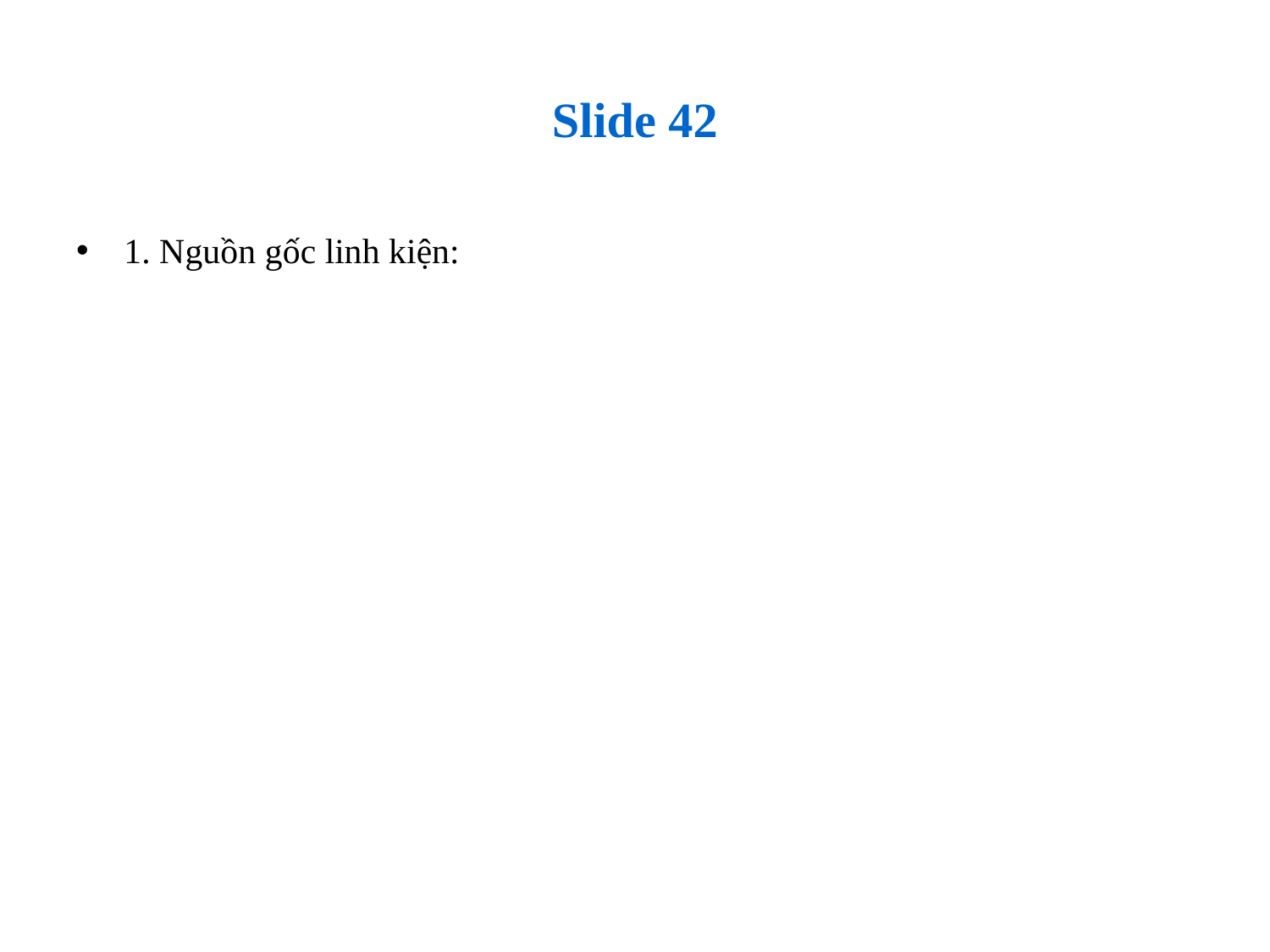

# Slide 42
1. Nguồn gốc linh kiện: